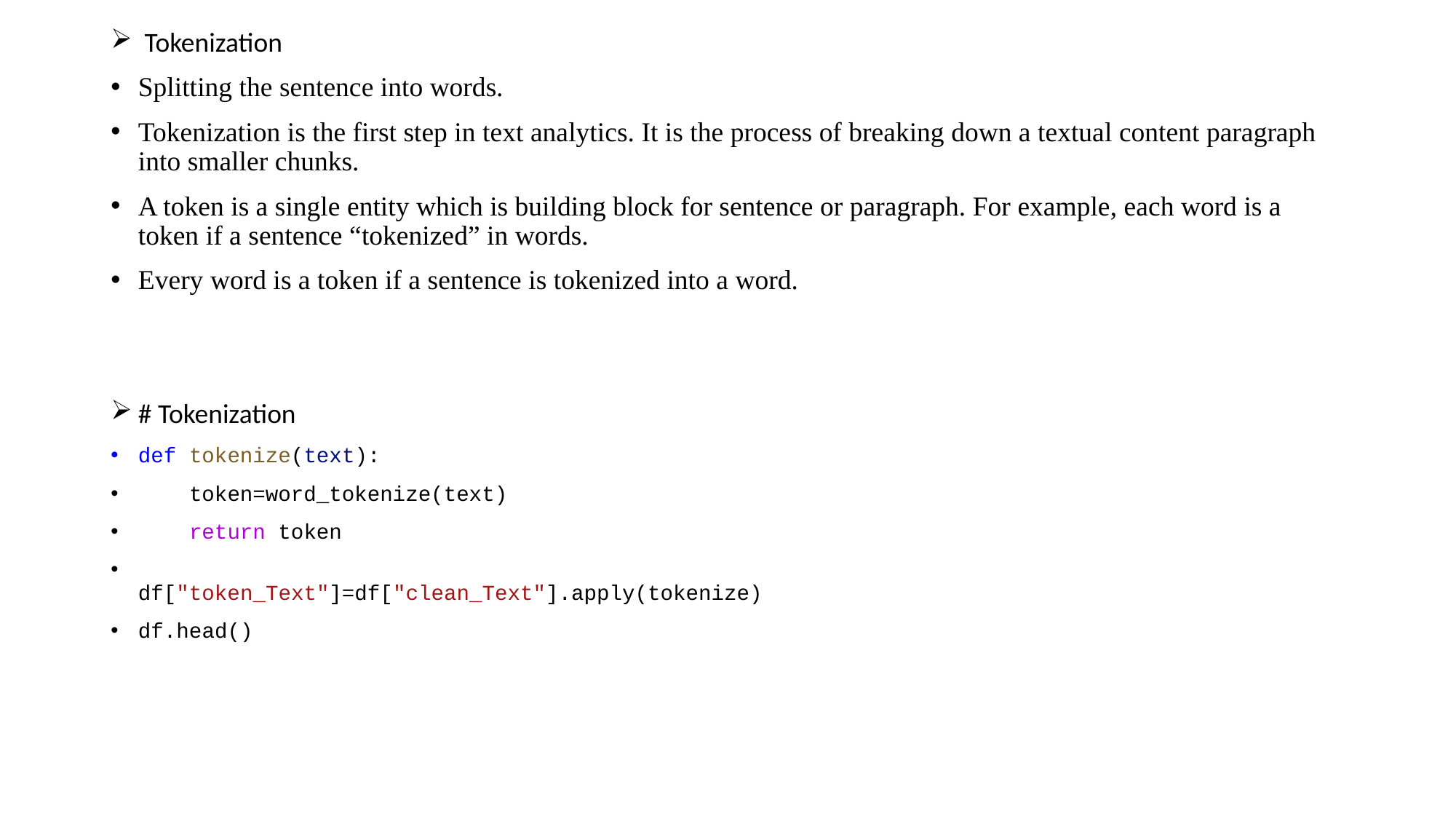

Tokenization
Splitting the sentence into words.
Tokenization is the first step in text analytics. It is the process of breaking down a textual content paragraph into smaller chunks.
A token is a single entity which is building block for sentence or paragraph. For example, each word is a token if a sentence “tokenized” in words.
Every word is a token if a sentence is tokenized into a word.

# Tokenization
def tokenize(text):
    token=word_tokenize(text)
    return token
df["token_Text"]=df["clean_Text"].apply(tokenize)
df.head()